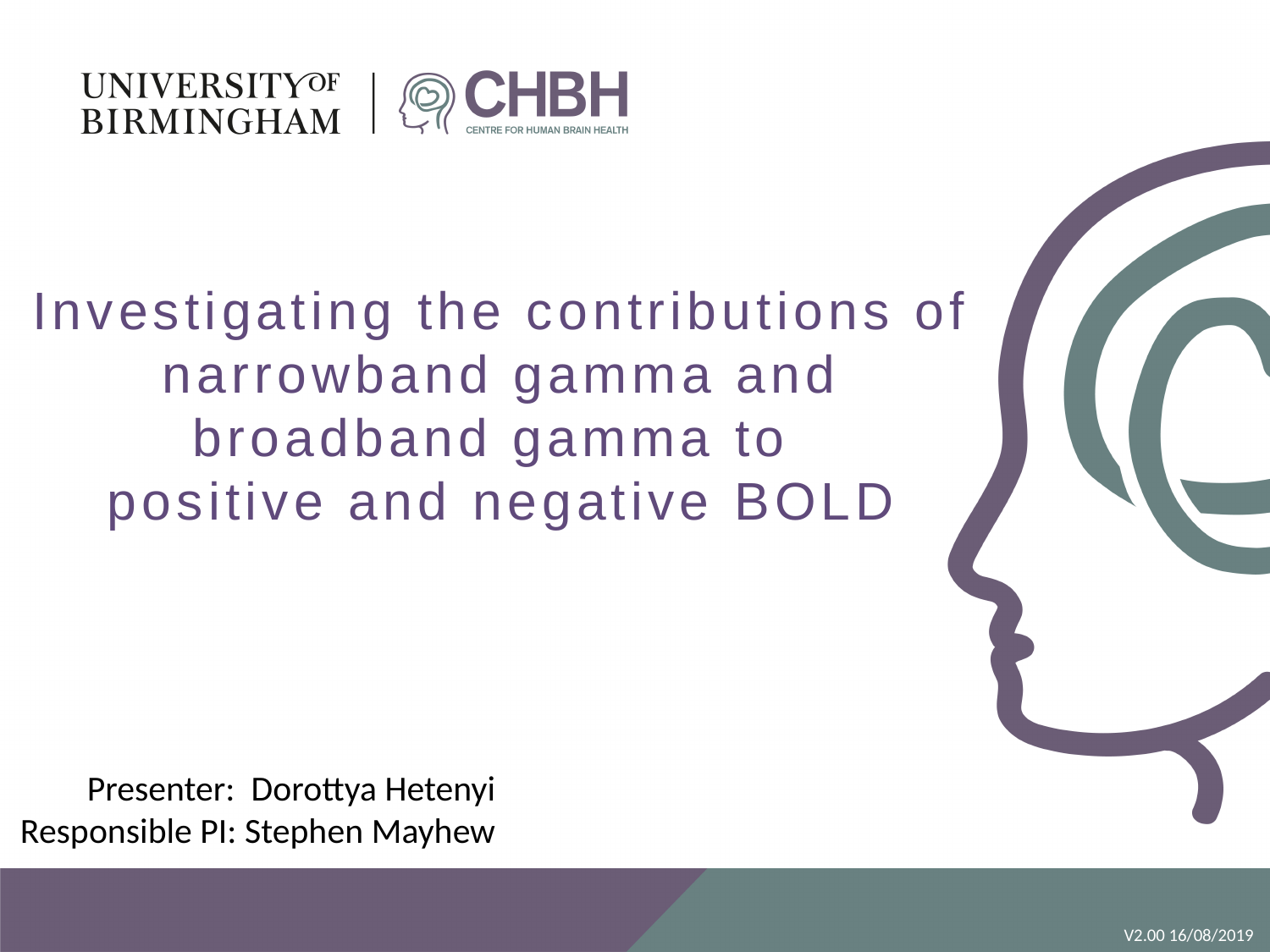

# Investigating the contributions of narrowband gamma and broadband gamma to positive and negative BOLD
Presenter:  Dorottya Hetenyi
Responsible PI: Stephen Mayhew
V2.00 16/08/2019